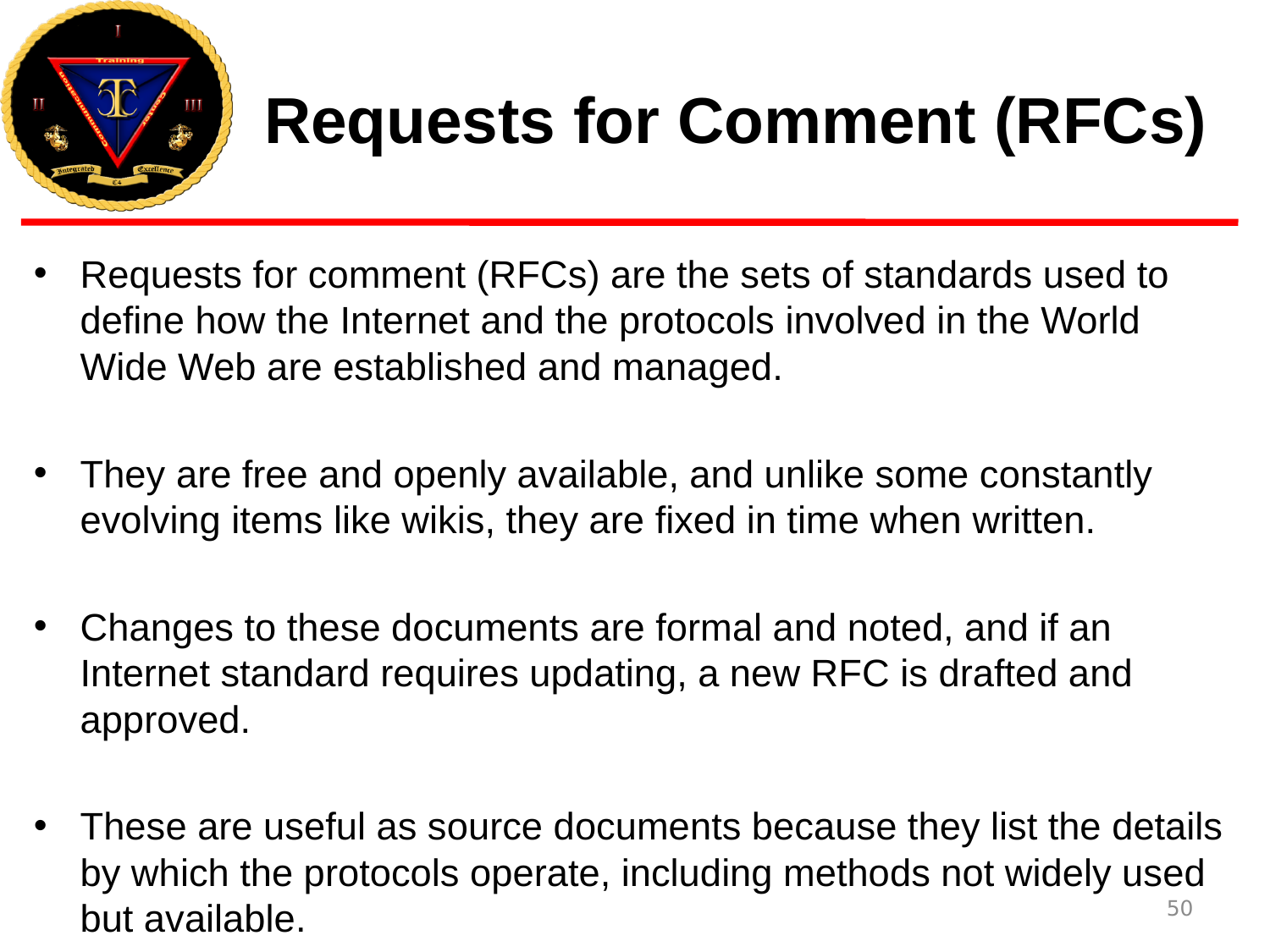

# Requests for Comment (RFCs)
Requests for comment (RFCs) are the sets of standards used to define how the Internet and the protocols involved in the World Wide Web are established and managed.

They are free and openly available, and unlike some constantly evolving items like wikis, they are fixed in time when written.

Changes to these documents are formal and noted, and if an Internet standard requires updating, a new RFC is drafted and approved.

These are useful as source documents because they list the details by which the protocols operate, including methods not widely used but available.
50